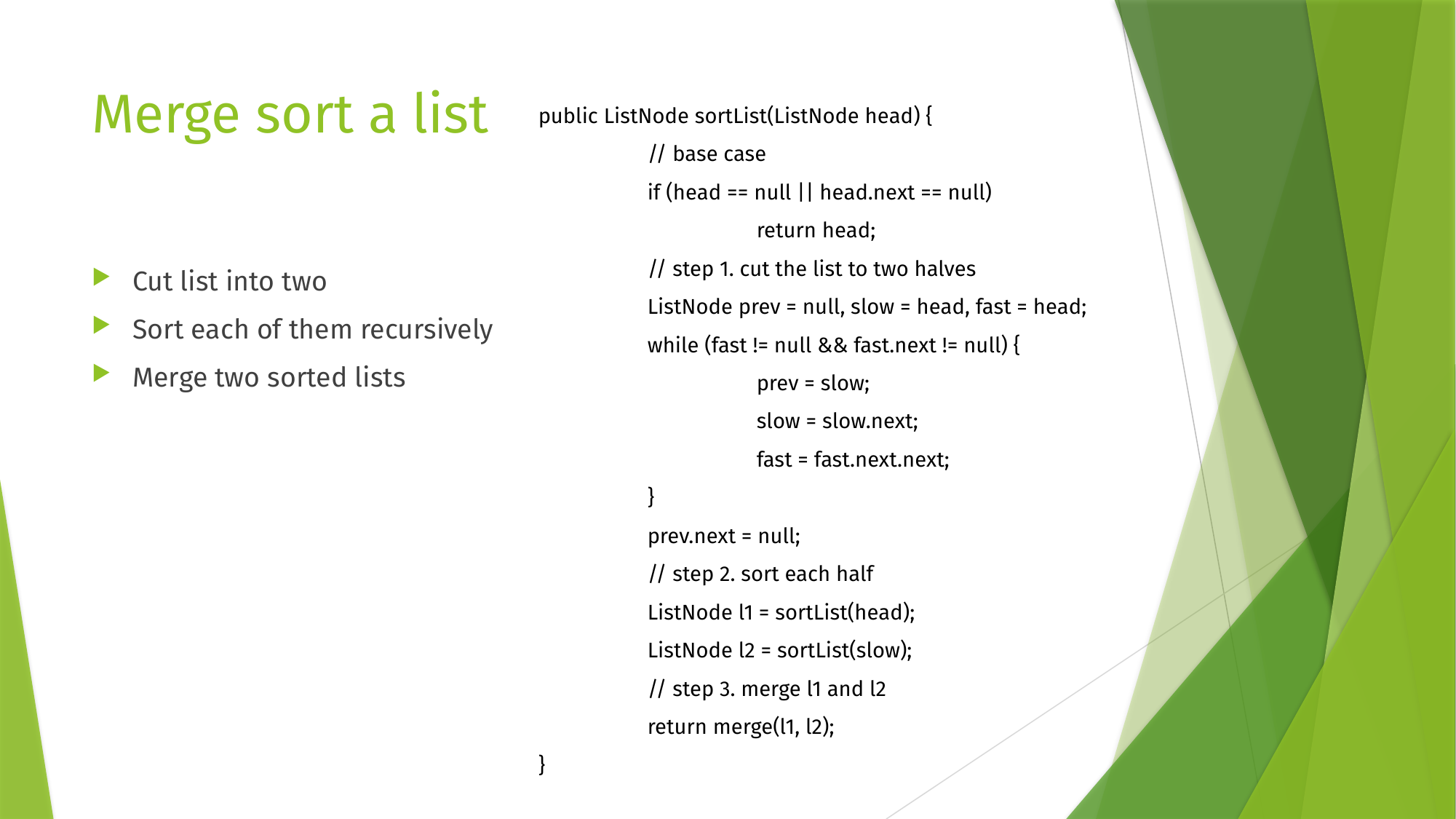

# Merge sort a list
public ListNode sortList(ListNode head) {
	// base case
	if (head == null || head.next == null)
		return head;
	// step 1. cut the list to two halves
	ListNode prev = null, slow = head, fast = head;
	while (fast != null && fast.next != null) {
		prev = slow;
		slow = slow.next;
		fast = fast.next.next;
	}
	prev.next = null;
	// step 2. sort each half
	ListNode l1 = sortList(head);
	ListNode l2 = sortList(slow);
	// step 3. merge l1 and l2
	return merge(l1, l2);
}
Cut list into two
Sort each of them recursively
Merge two sorted lists